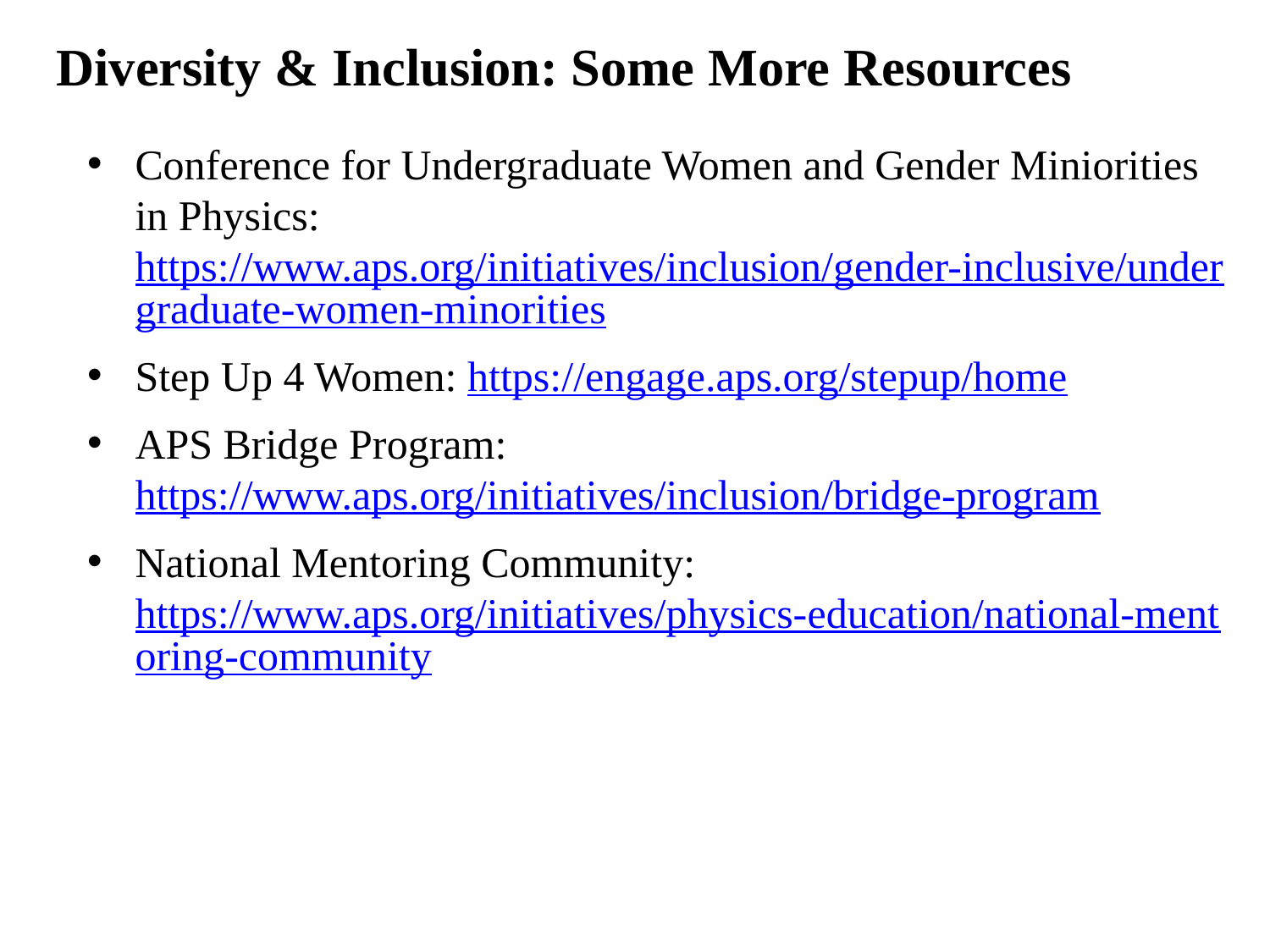

Diversity & Inclusion: Some More Resources
Conference for Undergraduate Women and Gender Miniorities in Physics: https://www.aps.org/initiatives/inclusion/gender-inclusive/undergraduate-women-minorities

Step Up 4 Women: https://engage.aps.org/stepup/home

APS Bridge Program: https://www.aps.org/initiatives/inclusion/bridge-program

National Mentoring Community: https://www.aps.org/initiatives/physics-education/national-mentoring-community